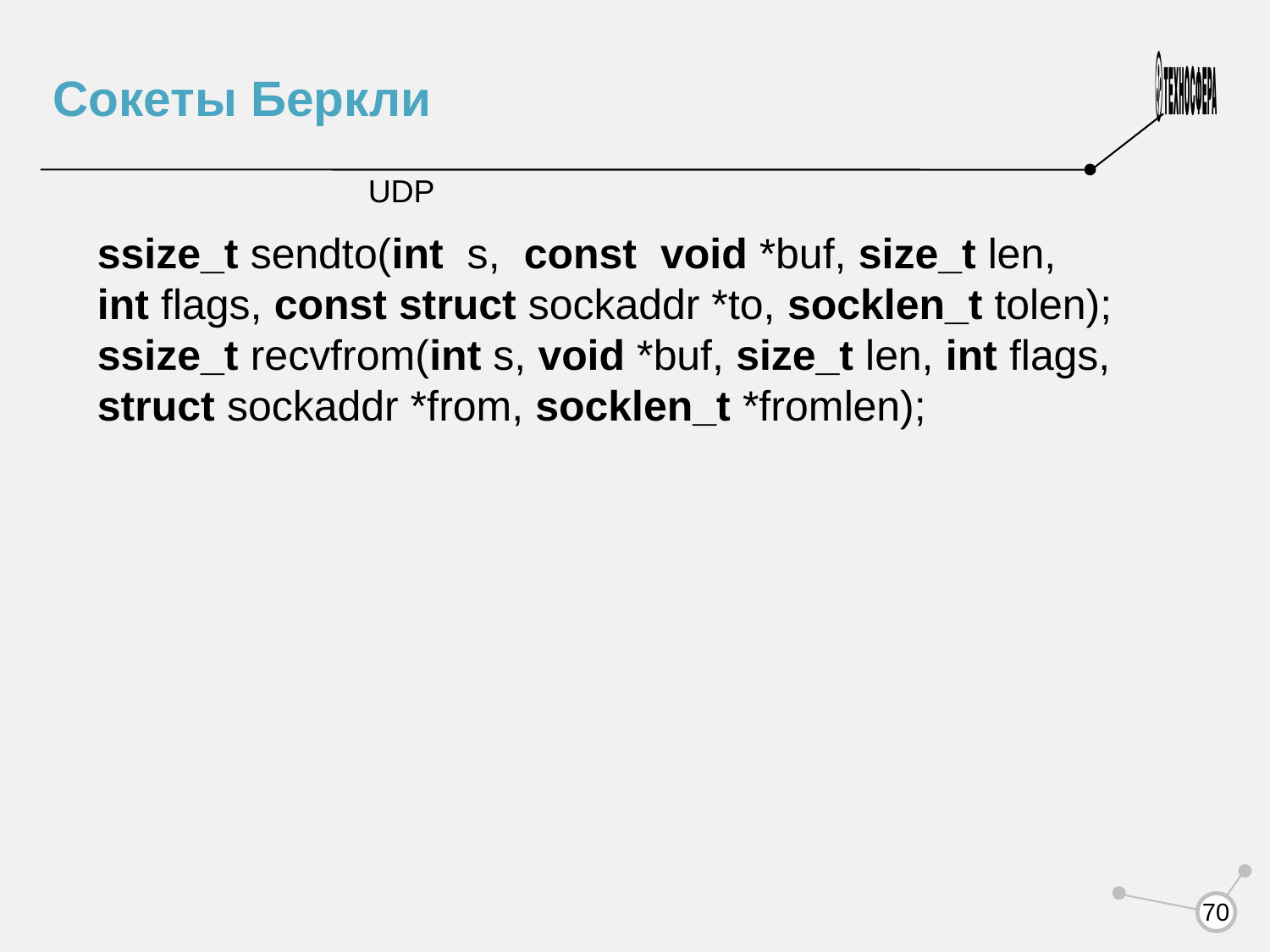

Сокеты Беркли
UDP
ssize_t sendto(int  s,  const  void *buf, size_t len, int flags, const struct sockaddr *to, socklen_t tolen);
ssize_t recvfrom(int s, void *buf, size_t len, int flags, struct sockaddr *from, socklen_t *fromlen);

70